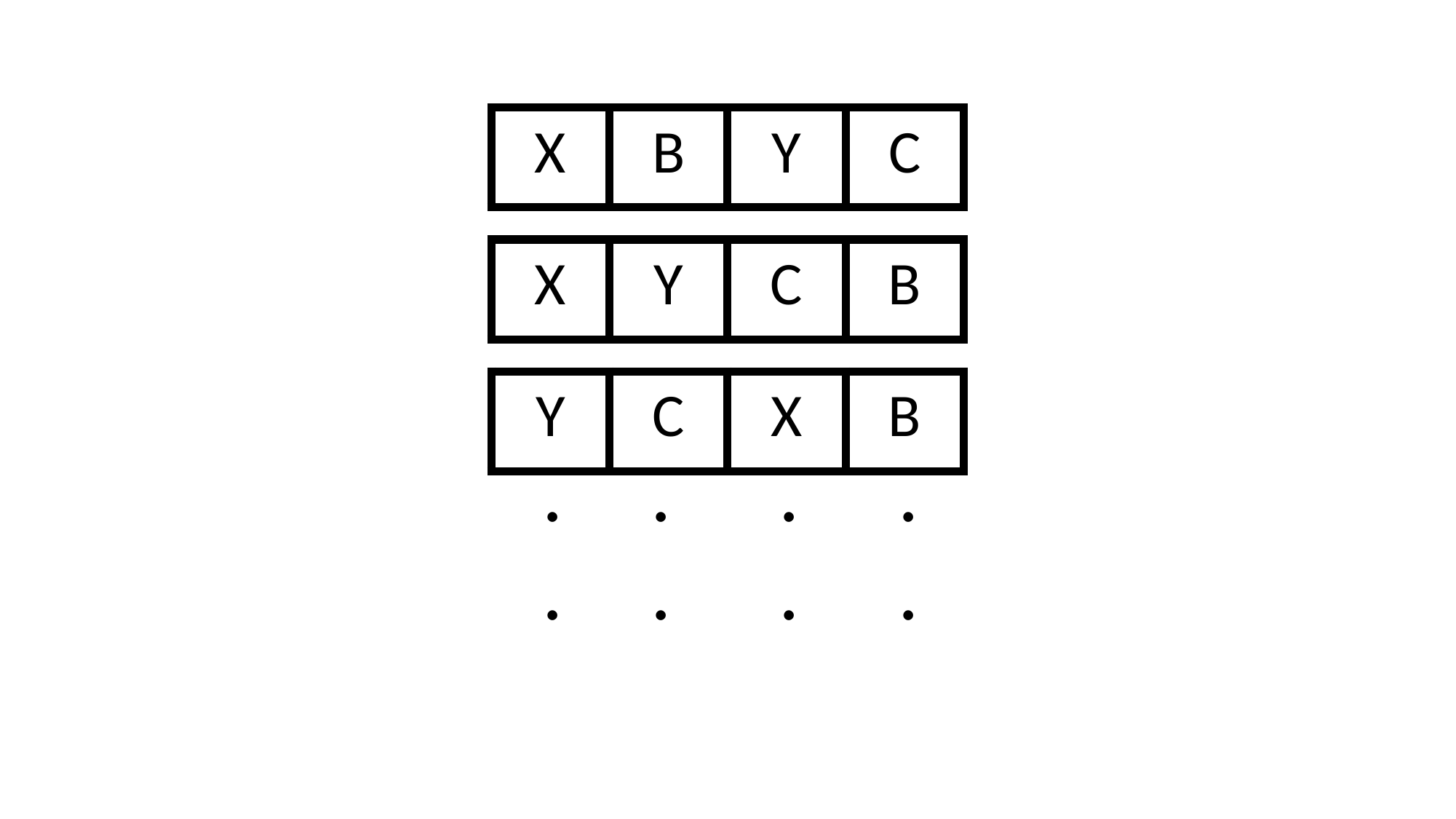

| X | B | Y | C |
| --- | --- | --- | --- |
| X | Y | C | B |
| --- | --- | --- | --- |
| Y | C | X | B |
| --- | --- | --- | --- |
. .
. .
. .
. .